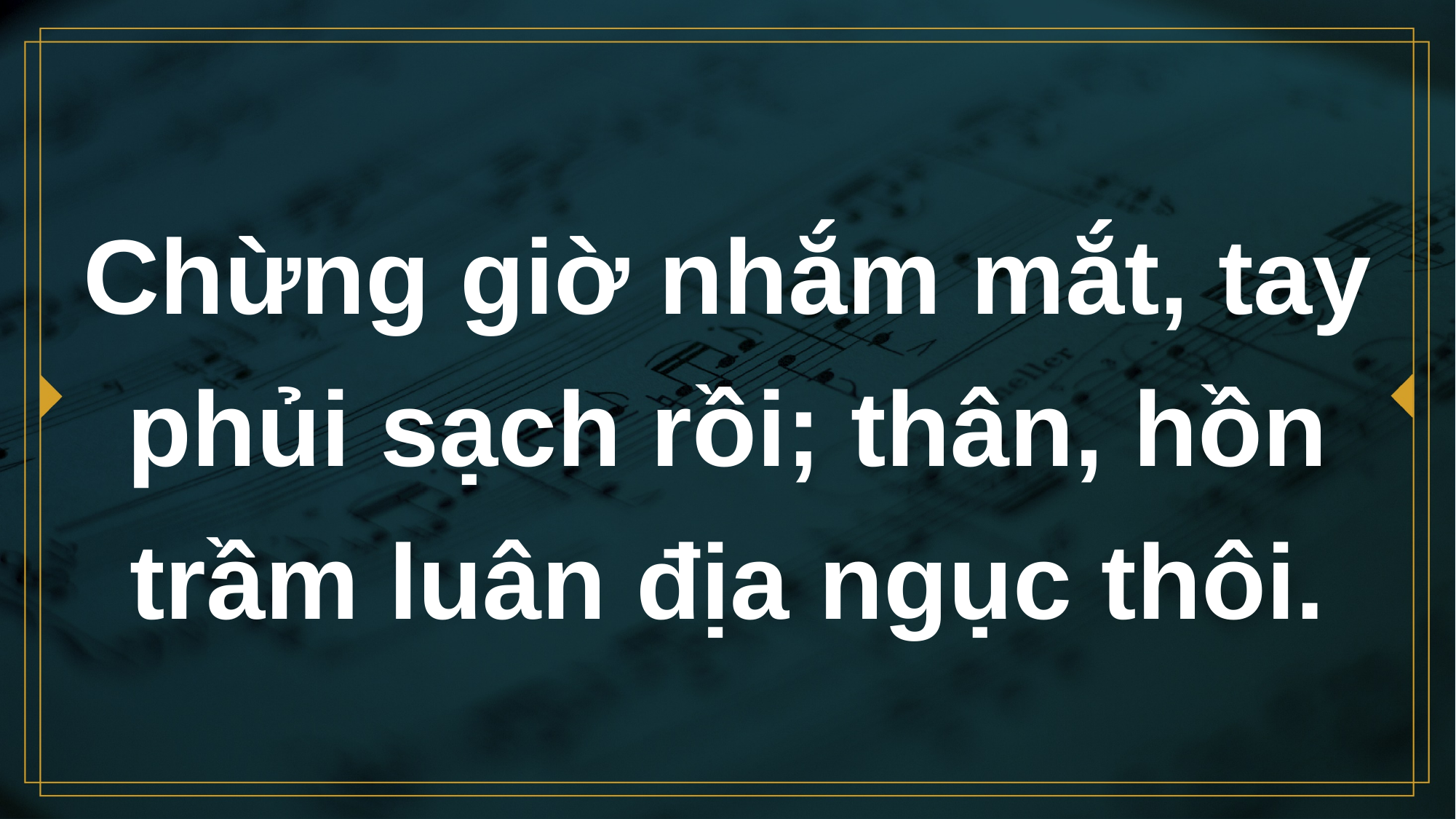

# Chừng giờ nhắm mắt, tay phủi sạch rồi; thân, hồn trầm luân địa ngục thôi.